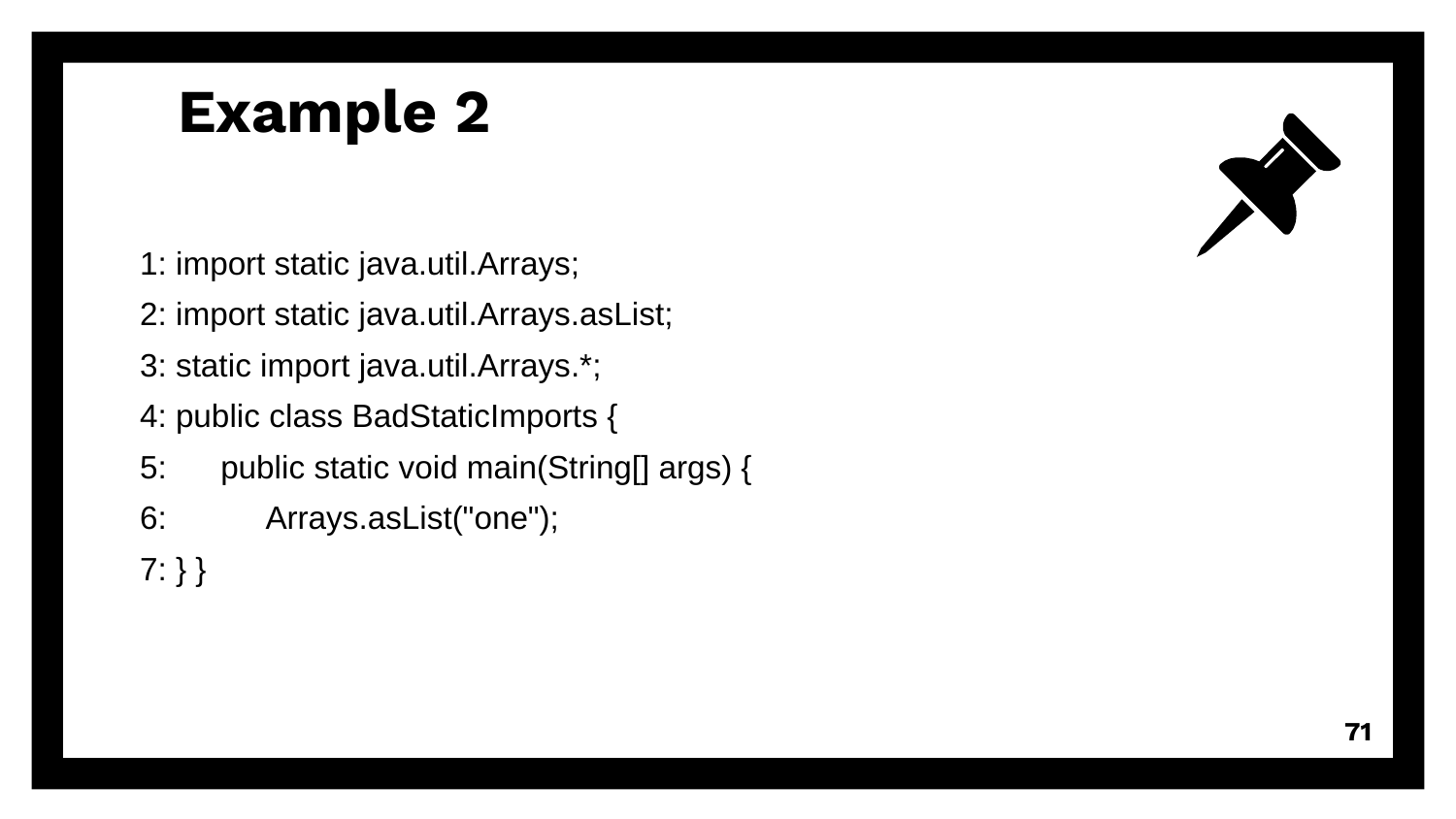

# Example 2

1: import static java.util.Arrays;
2: import static java.util.Arrays.asList;
3: static import java.util.Arrays.*;
4: public class BadStaticImports {
5:      public static void main(String[] args) {
6:           Arrays.asList("one");
7: } }

71